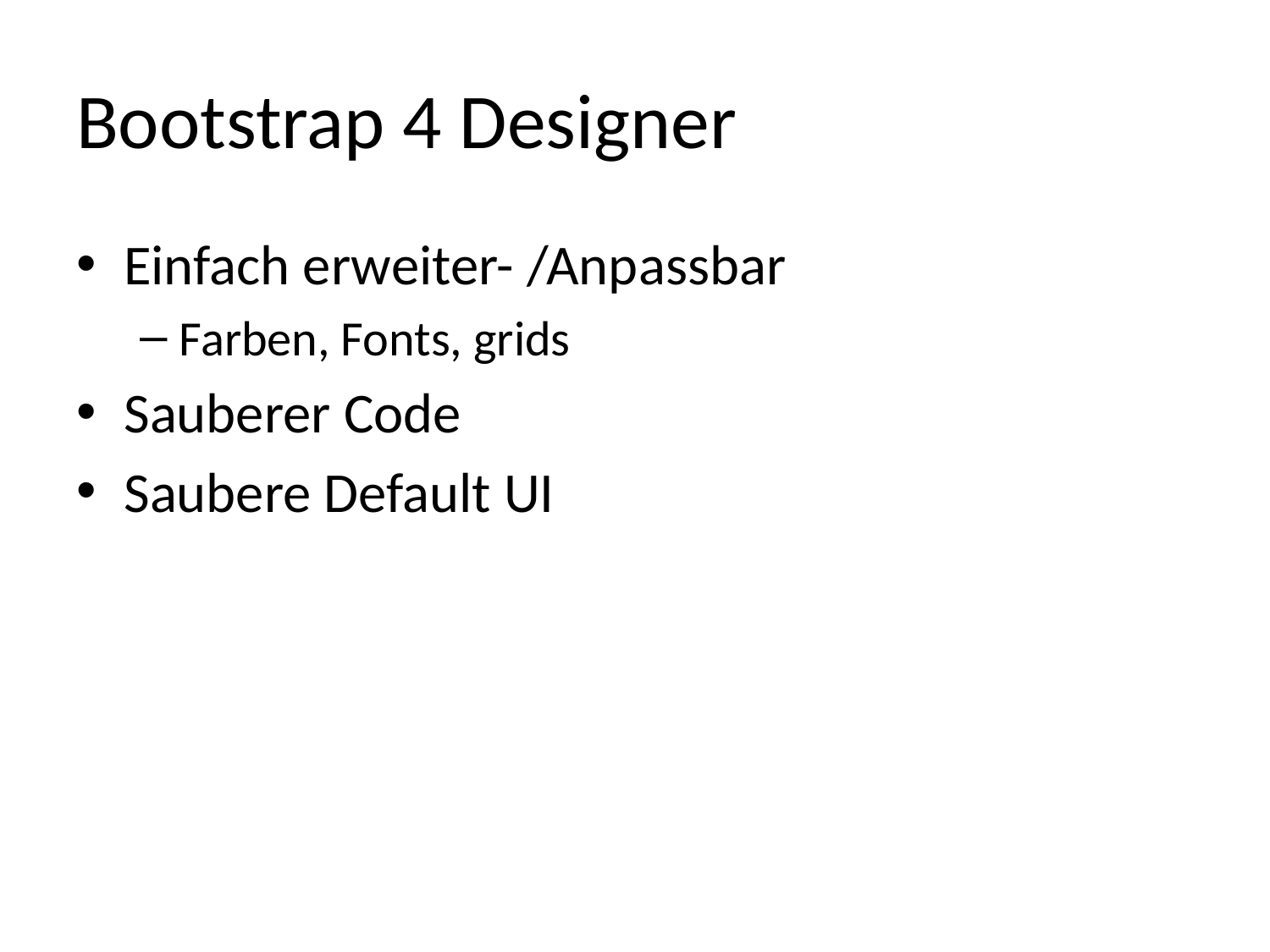

# Bootstrap 4 Designer
Einfach erweiter- /Anpassbar
Farben, Fonts, grids
Sauberer Code
Saubere Default UI